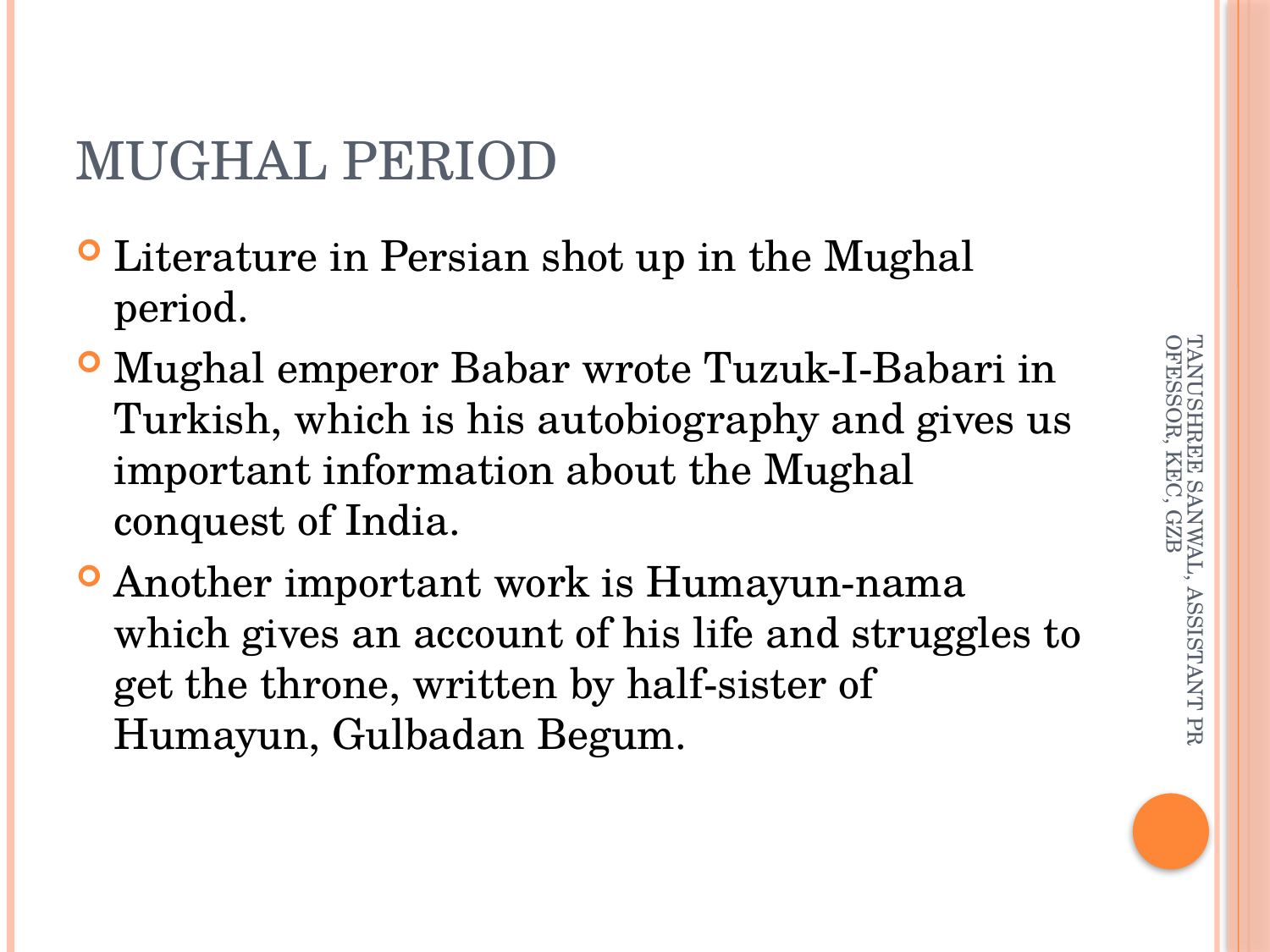

# Mughal period
Literature in Persian shot up in the Mughal period.
Mughal emperor Babar wrote Tuzuk-I-Babari in Turkish, which is his autobiography and gives us important information about the Mughal conquest of India.
Another important work is Humayun-nama which gives an account of his life and struggles to get the throne, written by half-sister of Humayun, Gulbadan Begum.
TANUSHREE SANWAL, ASSISTANT PROFESSOR, KEC, GZB